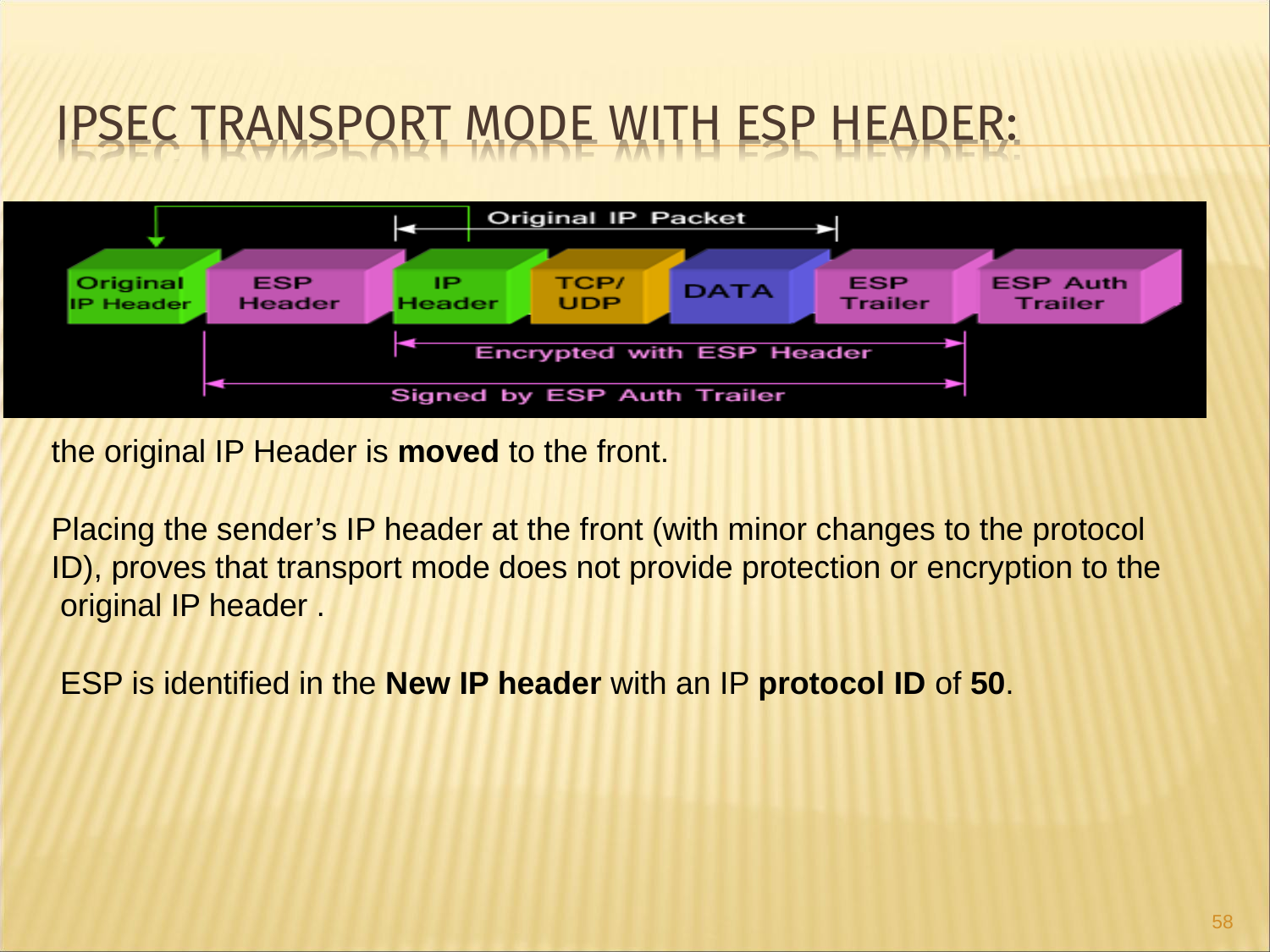

# IPSEC TRANSPORT MODE WITH ESP HEADER:

the original IP Header is moved to the front.

Placing the sender’s IP header at the front (with minor changes to the protocol  ID), proves that transport mode does not provide protection or encryption to the  original IP header .

ESP is identified in the New IP header with an IP protocol ID of 50.
58